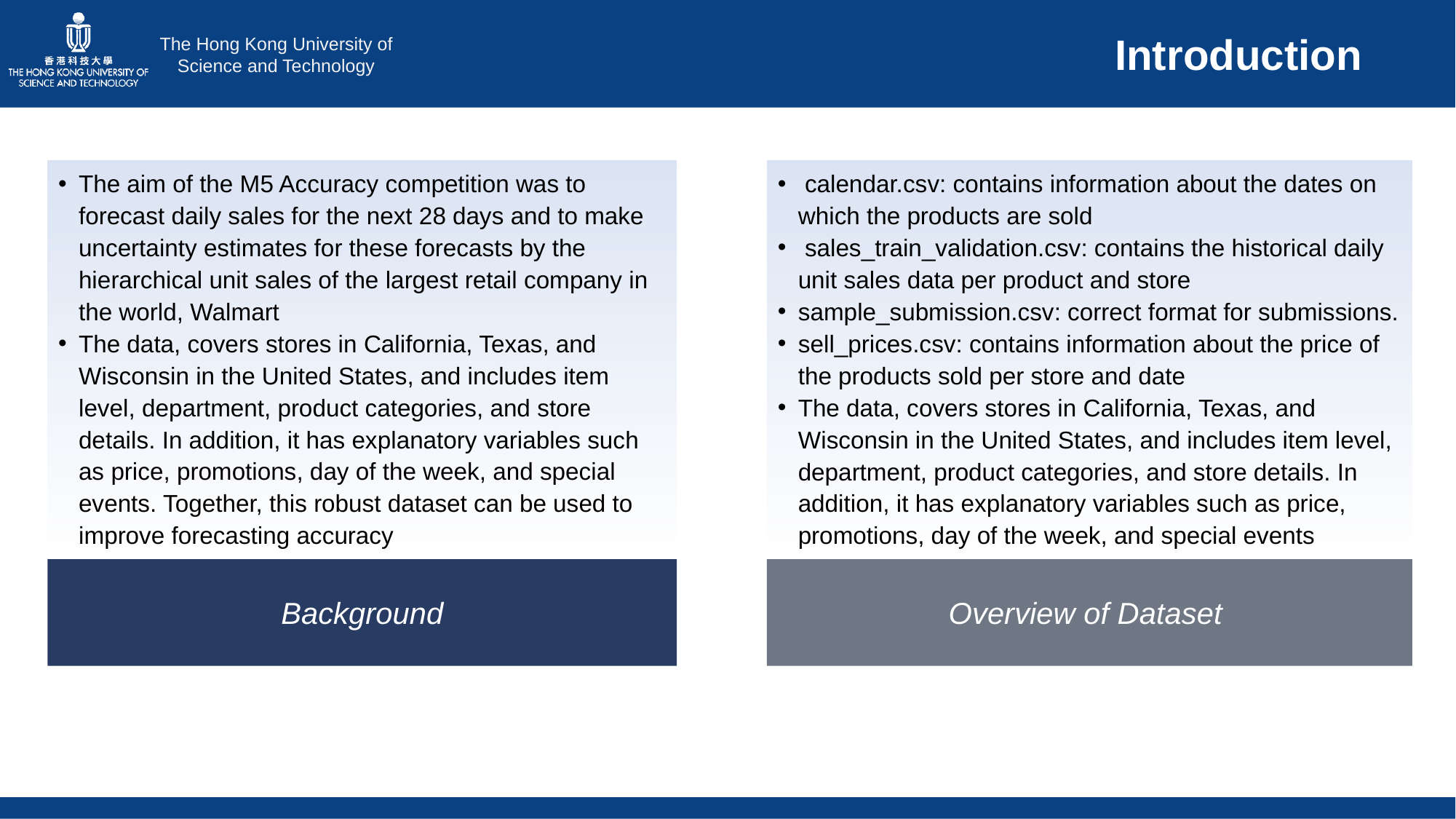

# Introduction
The aim of the M5 Accuracy competition was to forecast daily sales for the next 28 days and to make uncertainty estimates for these forecasts by the hierarchical unit sales of the largest retail company in the world, Walmart
The data, covers stores in California, Texas, and Wisconsin in the United States, and includes item level, department, product categories, and store details. In addition, it has explanatory variables such as price, promotions, day of the week, and special events. Together, this robust dataset can be used to improve forecasting accuracy
 calendar.csv: contains information about the dates on which the products are sold
 sales_train_validation.csv: contains the historical daily unit sales data per product and store
sample_submission.csv: correct format for submissions.
sell_prices.csv: contains information about the price of the products sold per store and date
The data, covers stores in California, Texas, and Wisconsin in the United States, and includes item level, department, product categories, and store details. In addition, it has explanatory variables such as price, promotions, day of the week, and special events
Background
Overview of Dataset